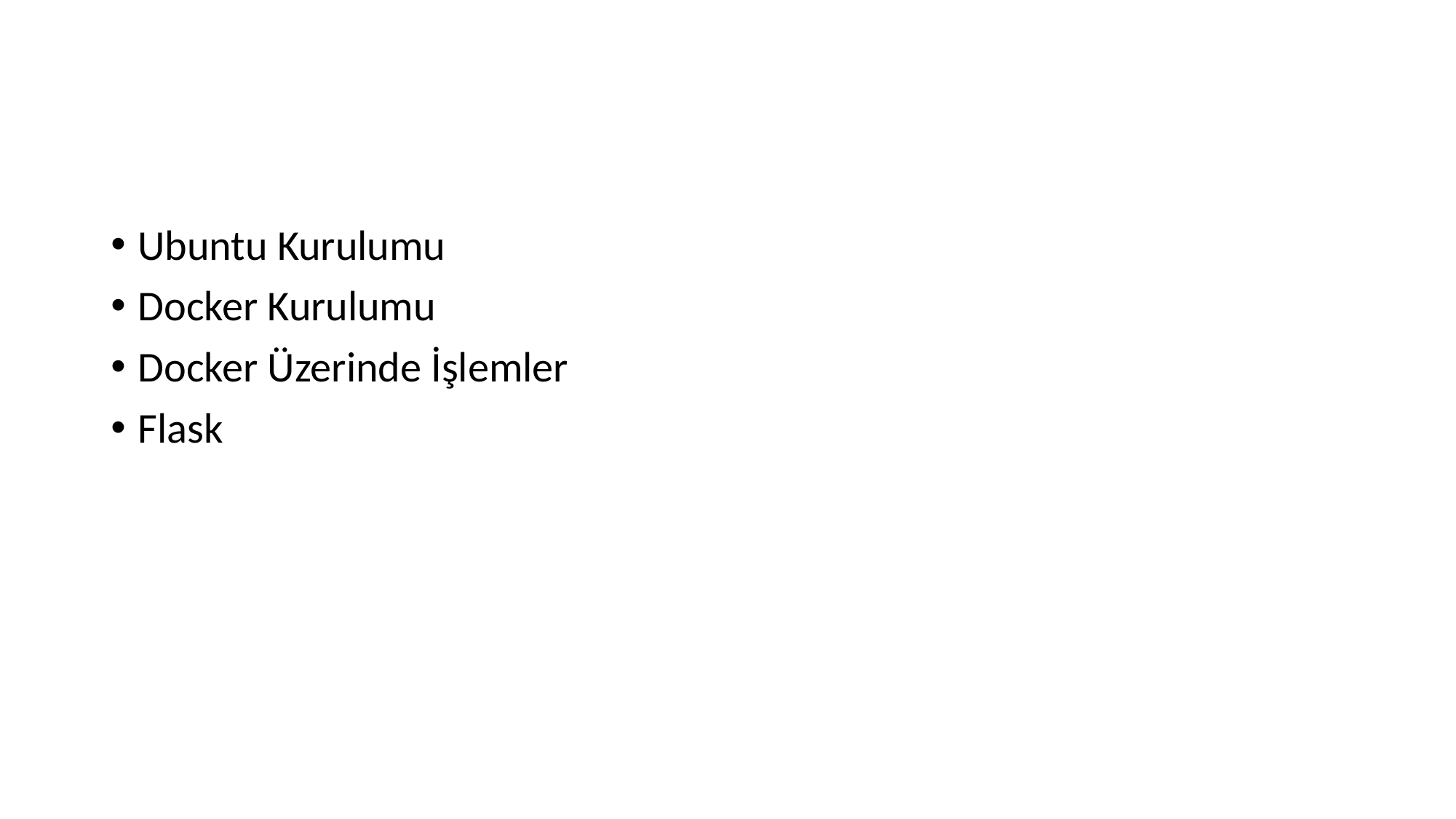

Ubuntu Kurulumu
Docker Kurulumu
Docker Üzerinde İşlemler
Flask